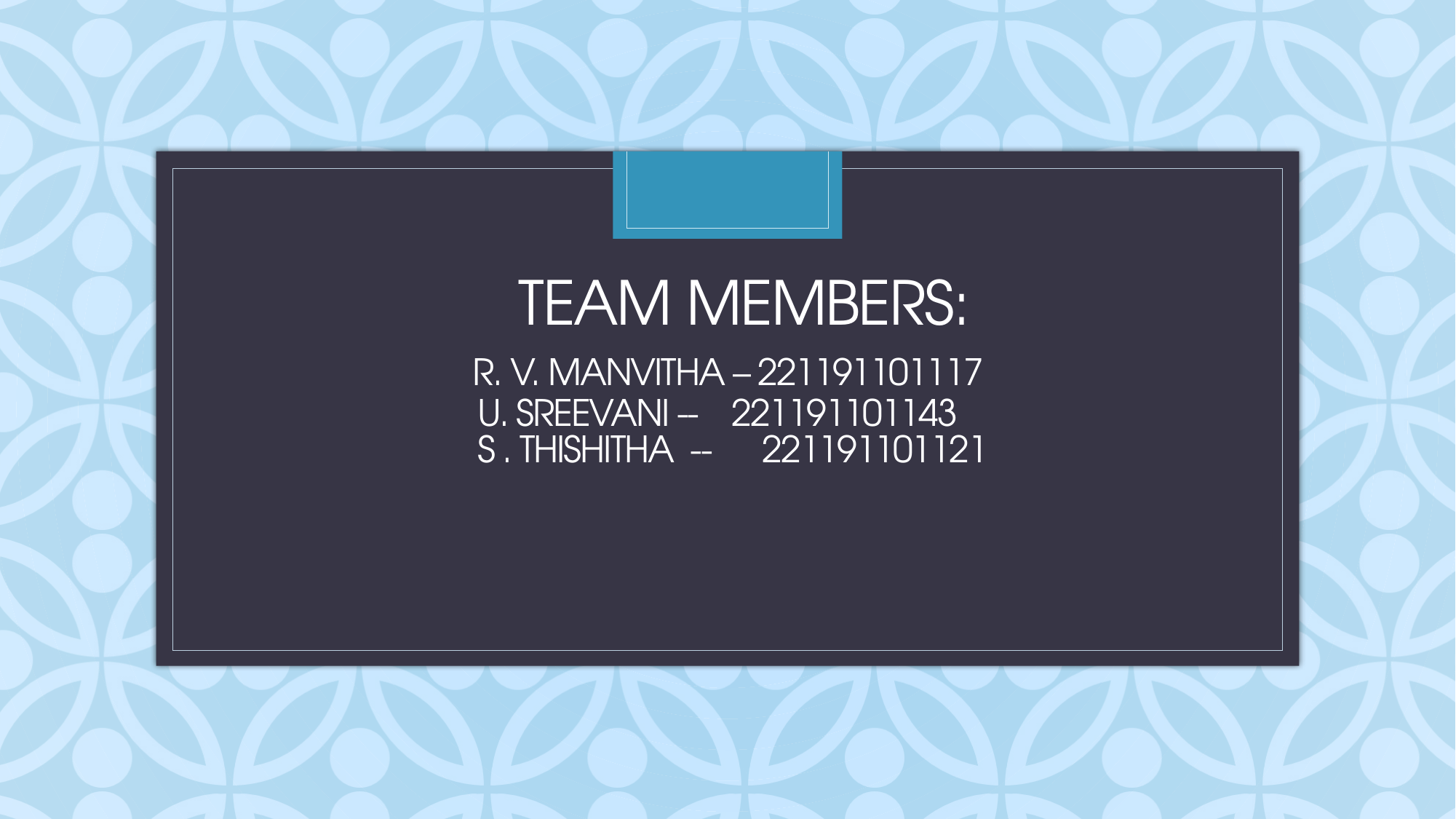

# Team members: r. v. manvithA – 221191101117 u. sreevanI --    221191101143 s . thishitha  --      221191101121